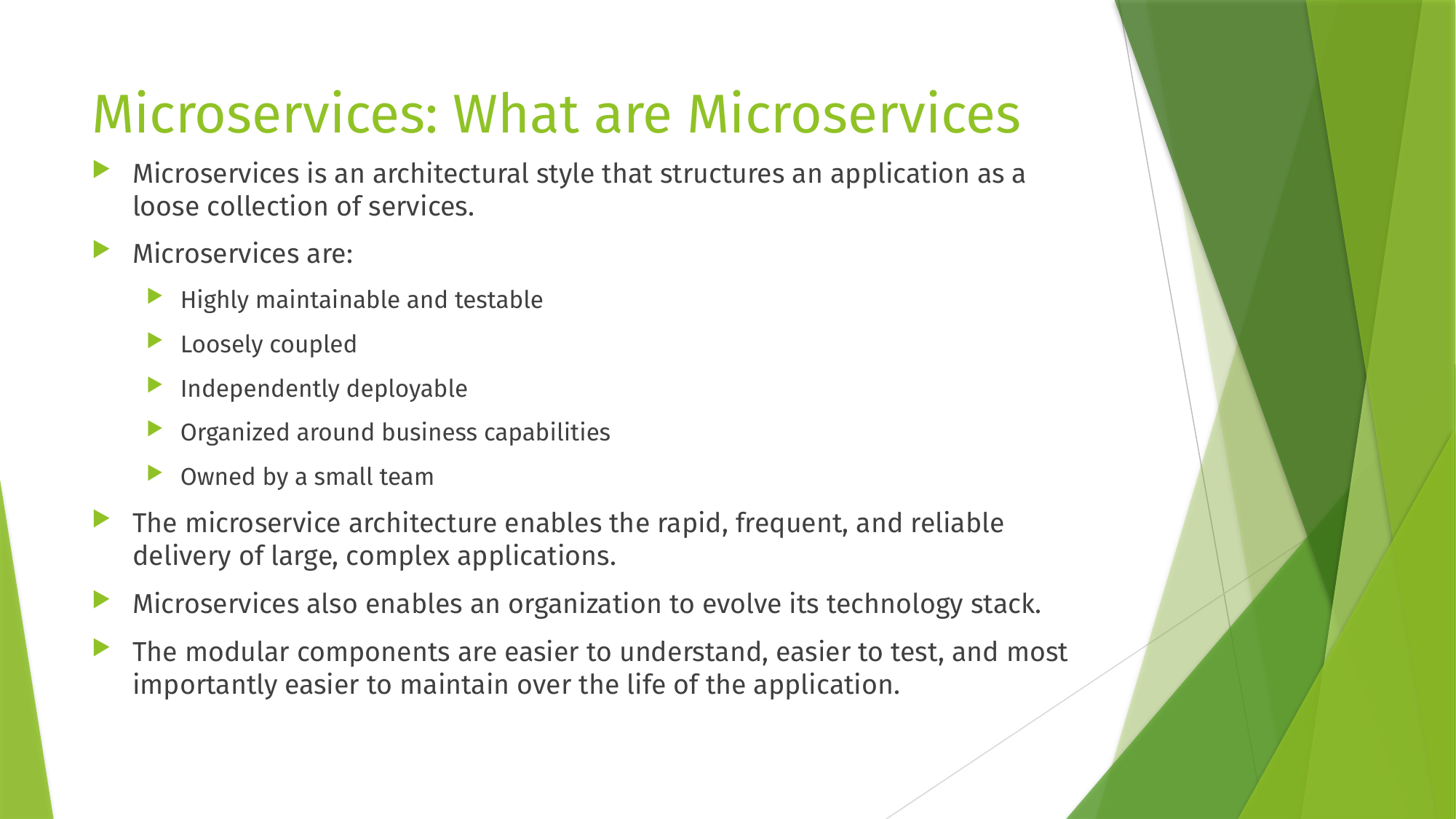

# Microservices: What are Microservices
Microservices is an architectural style that structures an application as a loose collection of services.
Microservices are:
Highly maintainable and testable
Loosely coupled
Independently deployable
Organized around business capabilities
Owned by a small team
The microservice architecture enables the rapid, frequent, and reliable delivery of large, complex applications.
Microservices also enables an organization to evolve its technology stack.
The modular components are easier to understand, easier to test, and most importantly easier to maintain over the life of the application.